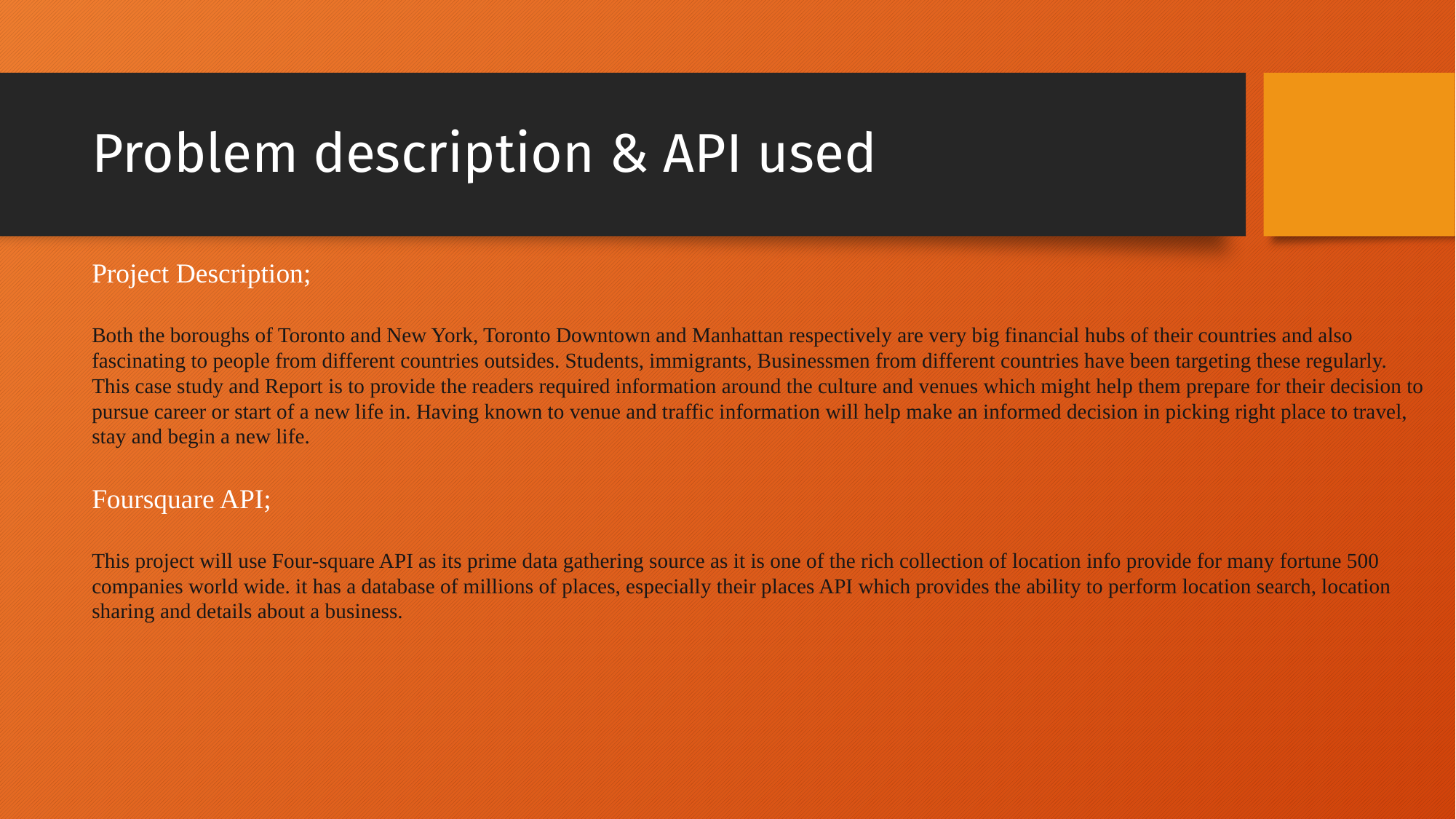

# Problem description & API used
Project Description;

Both the boroughs of Toronto and New York, Toronto Downtown and Manhattan respectively are very big financial hubs of their countries and also fascinating to people from different countries outsides. Students, immigrants, Businessmen from different countries have been targeting these regularly.
This case study and Report is to provide the readers required information around the culture and venues which might help them prepare for their decision to pursue career or start of a new life in. Having known to venue and traffic information will help make an informed decision in picking right place to travel, stay and begin a new life.

Foursquare API;

This project will use Four-square API as its prime data gathering source as it is one of the rich collection of location info provide for many fortune 500 companies world wide. it has a database of millions of places, especially their places API which provides the ability to perform location search, location sharing and details about a business.